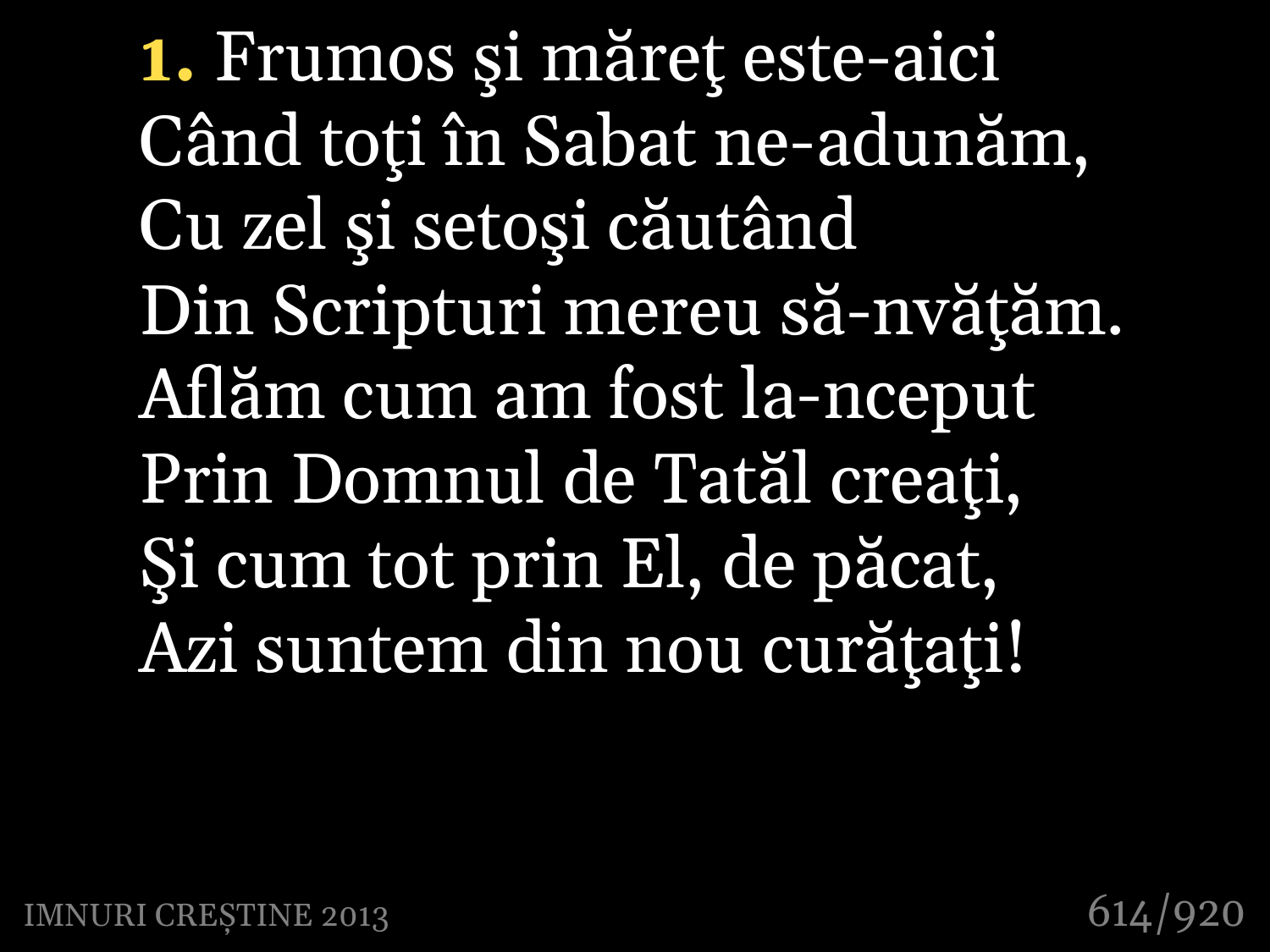

1. Frumos şi măreţ este-aici
Când toţi în Sabat ne-adunăm,
Cu zel şi setoşi căutând
Din Scripturi mereu să-nvăţăm.
Aflăm cum am fost la-nceput
Prin Domnul de Tatăl creaţi,
Şi cum tot prin El, de păcat,
Azi suntem din nou curăţaţi!
614/920
IMNURI CREȘTINE 2013